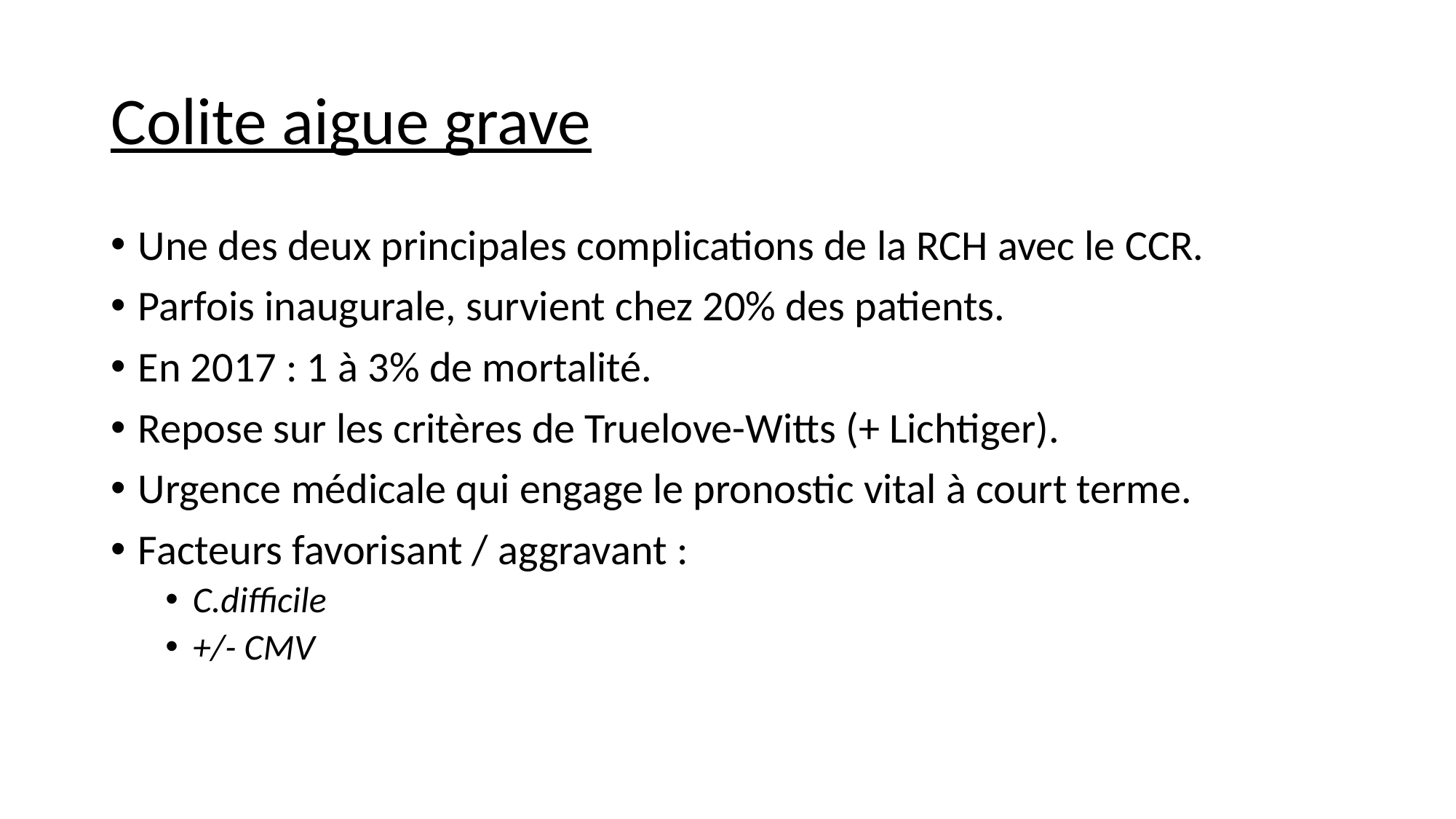

# Colite aigue grave
Une des deux principales complications de la RCH avec le CCR.
Parfois inaugurale, survient chez 20% des patients.
En 2017 : 1 à 3% de mortalité.
Repose sur les critères de Truelove-Witts (+ Lichtiger).
Urgence médicale qui engage le pronostic vital à court terme.
Facteurs favorisant / aggravant :
C.difficile
+/- CMV